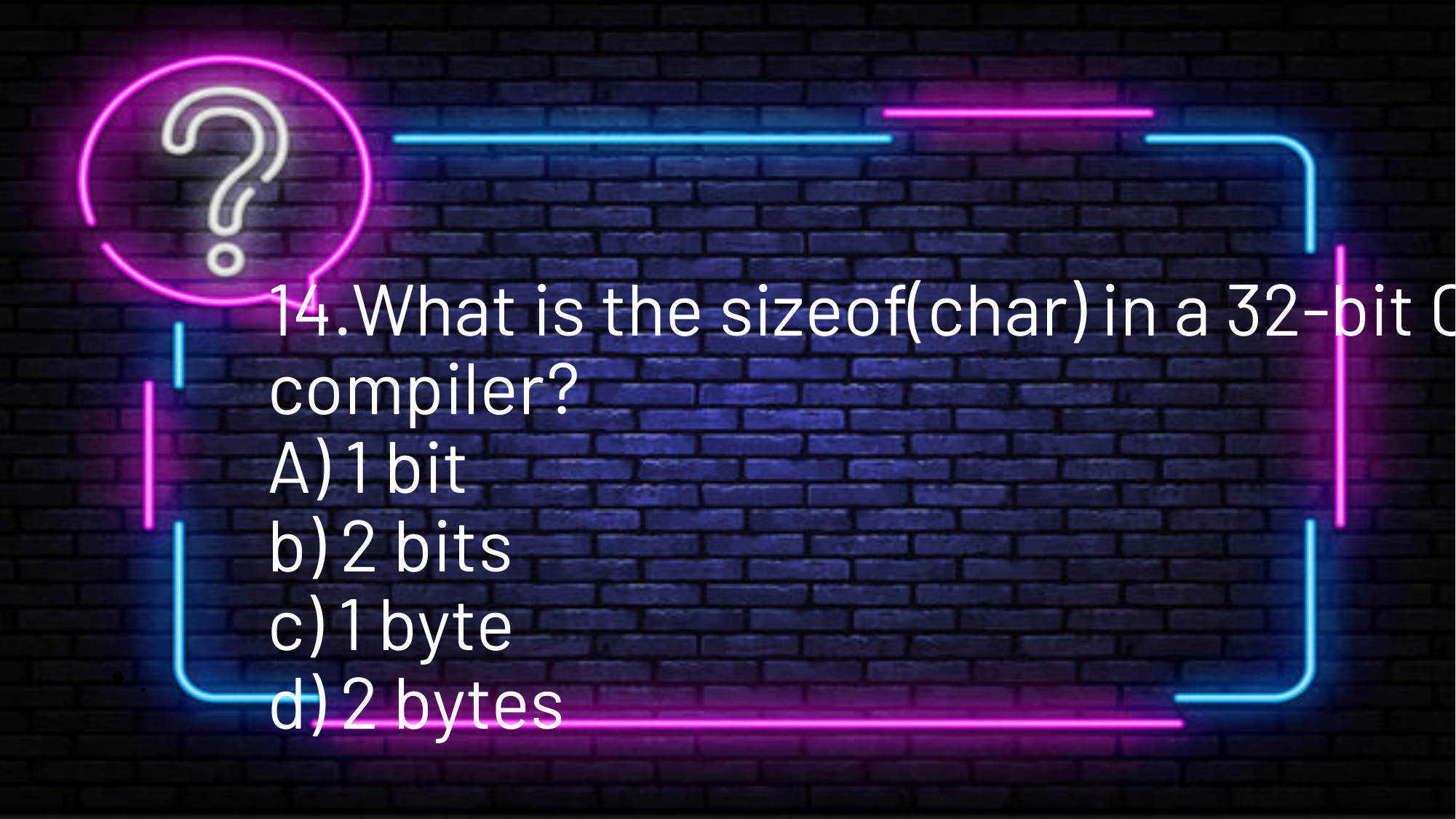

# 14.What is the sizeof(char) in a 32-bit C compiler? A) 1 bit b) 2 bits c) 1 byte d) 2 bytes
.